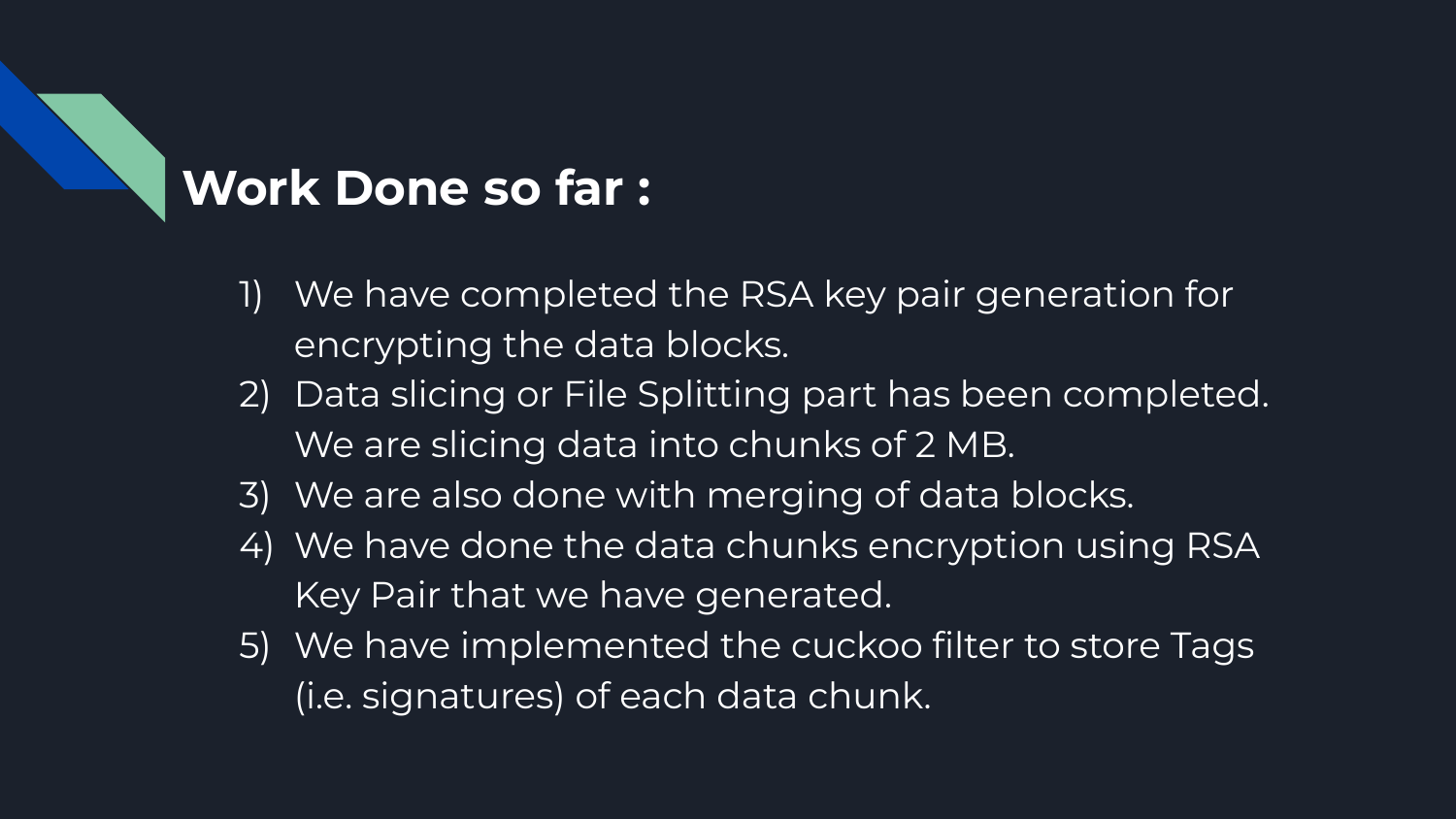

# Work Done so far :
We have completed the RSA key pair generation for encrypting the data blocks.
Data slicing or File Splitting part has been completed. We are slicing data into chunks of 2 MB.
We are also done with merging of data blocks.
We have done the data chunks encryption using RSA Key Pair that we have generated.
We have implemented the cuckoo filter to store Tags (i.e. signatures) of each data chunk.